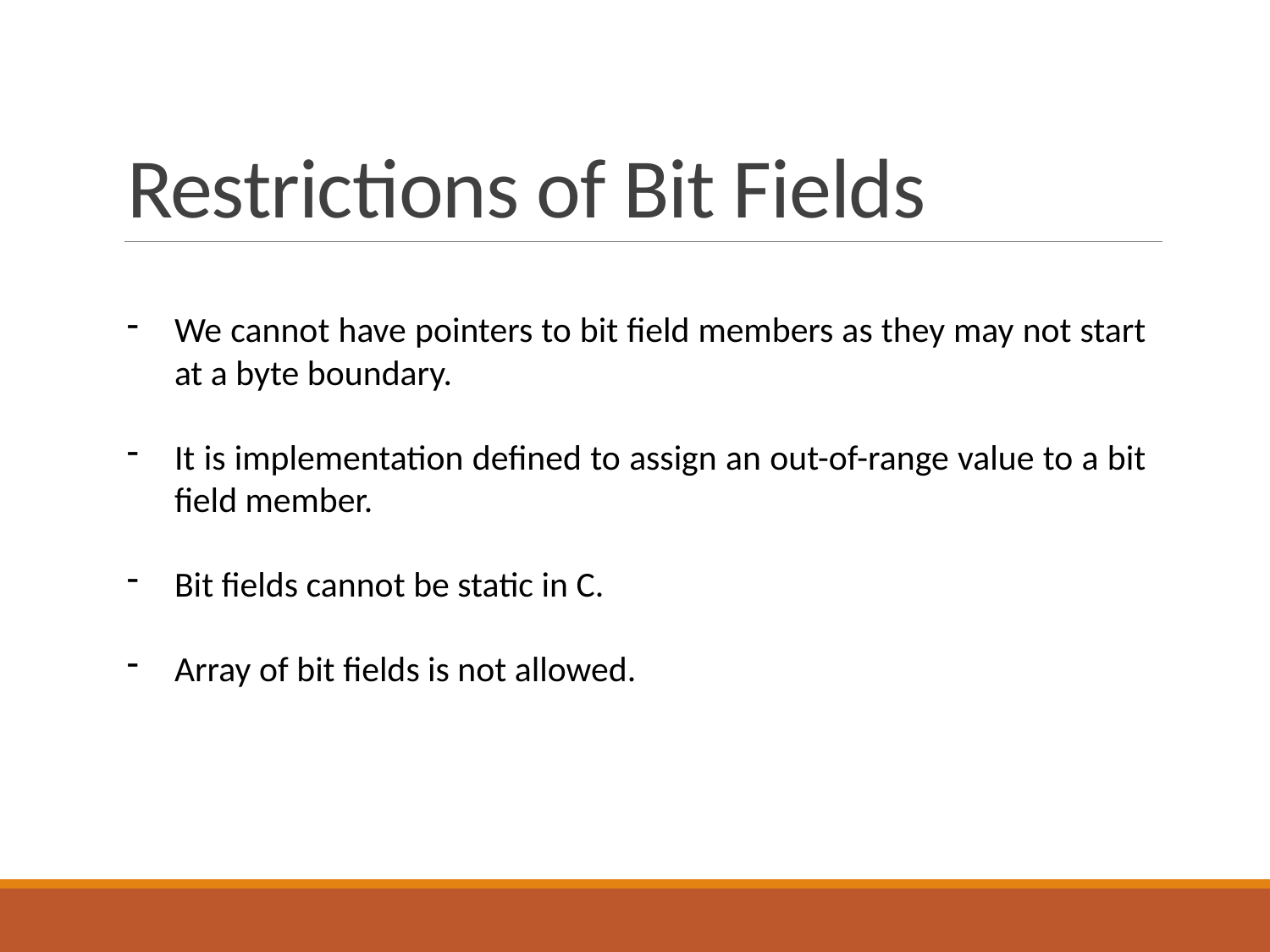

# Restrictions of Bit Fields
We cannot have pointers to bit field members as they may not start at a byte boundary.

It is implementation defined to assign an out-of-range value to a bit field member.

Bit fields cannot be static in C.

Array of bit fields is not allowed.